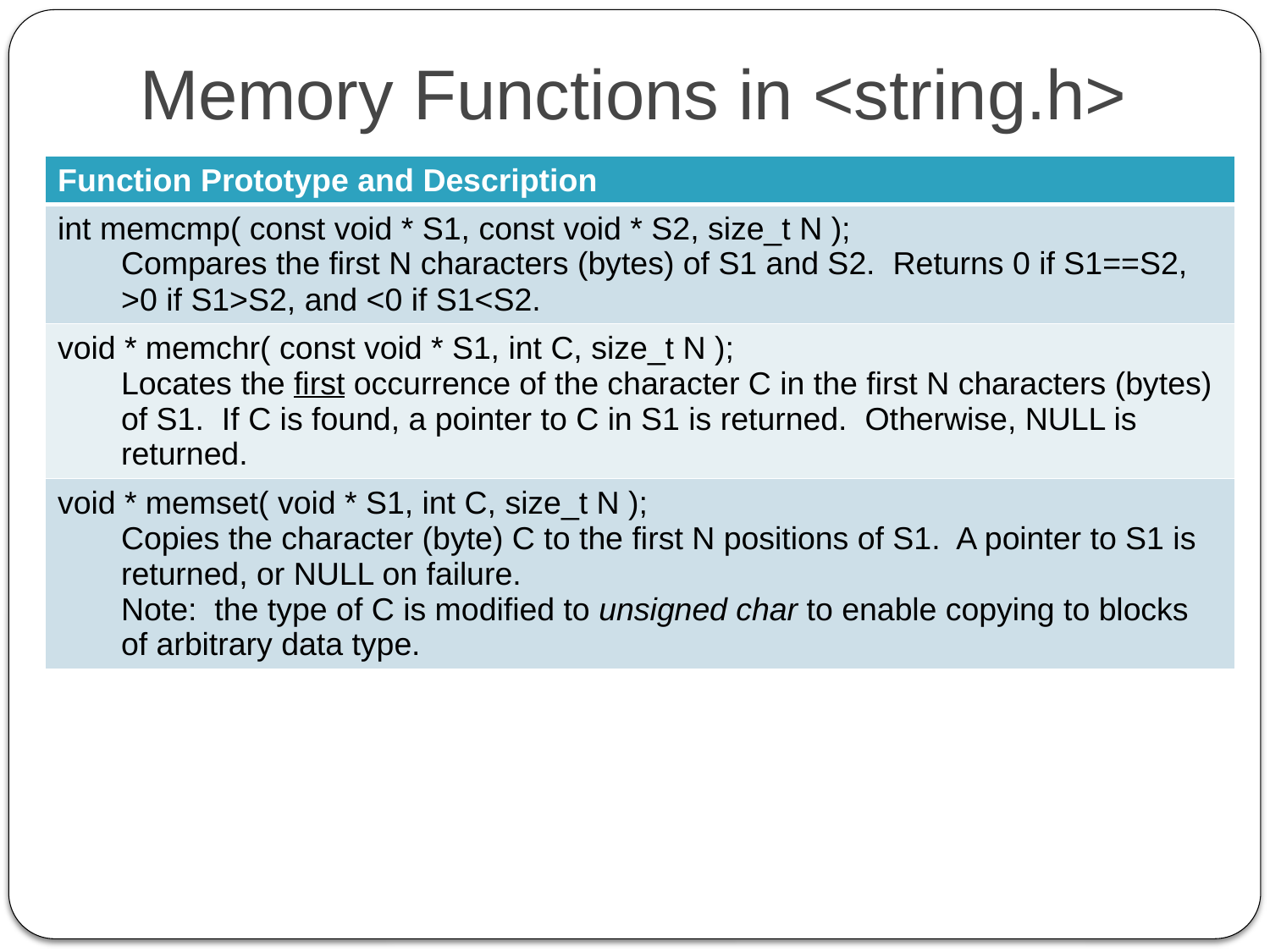

# Memory Functions in <string.h>
| Function Prototype and Description |
| --- |
| int memcmp( const void \* S1, const void \* S2, size\_t N ); Compares the first N characters (bytes) of S1 and S2. Returns 0 if S1==S2, >0 if S1>S2, and <0 if S1<S2. |
| void \* memchr( const void \* S1, int C, size\_t N ); Locates the first occurrence of the character C in the first N characters (bytes) of S1. If C is found, a pointer to C in S1 is returned. Otherwise, NULL is returned. |
| void \* memset( void \* S1, int C, size\_t N ); Copies the character (byte) C to the first N positions of S1. A pointer to S1 is returned, or NULL on failure. Note: the type of C is modified to unsigned char to enable copying to blocks of arbitrary data type. |